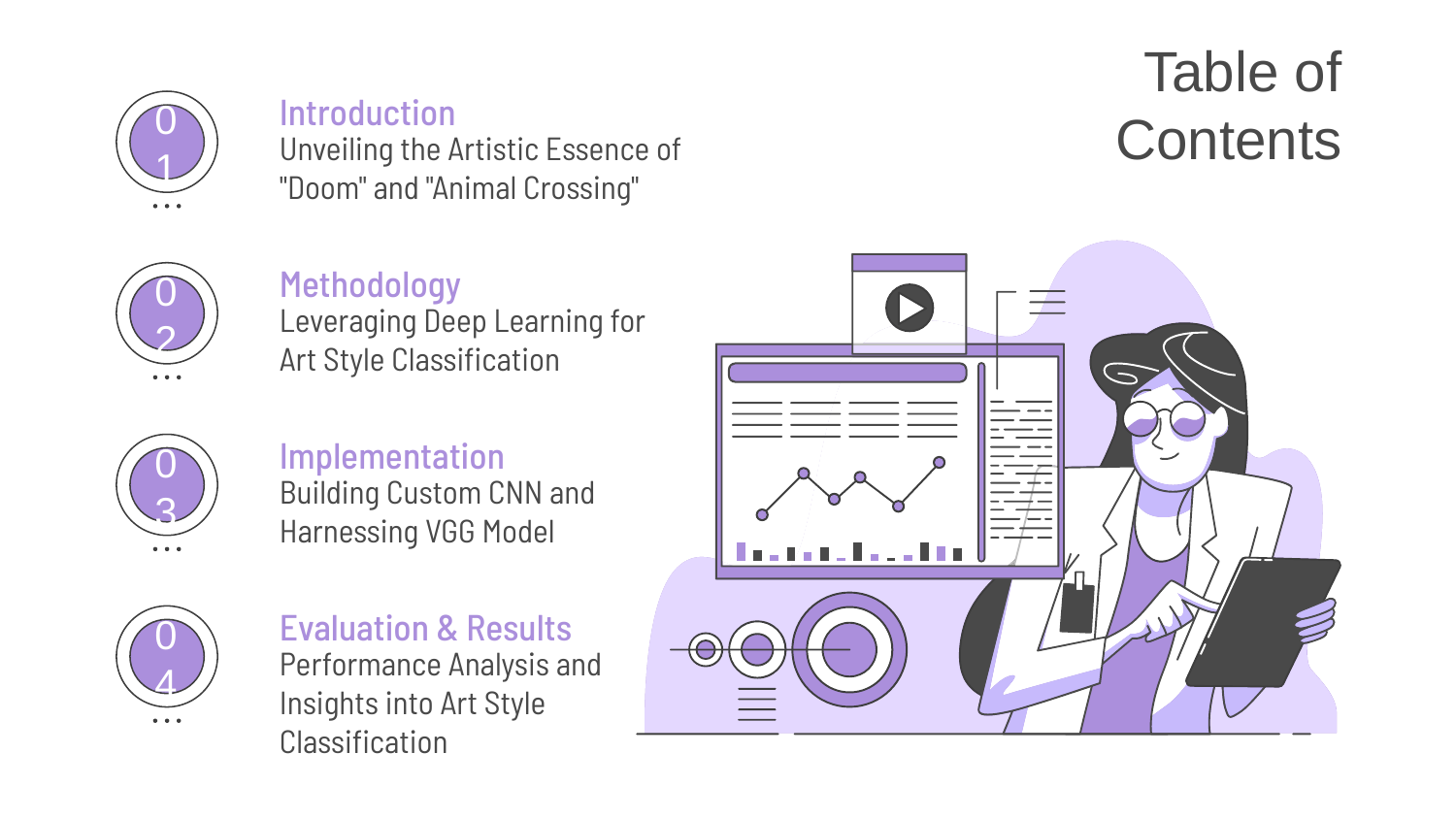

# Table of Contents
Introduction

Unveiling the Artistic Essence of "Doom" and "Animal Crossing"
01
Methodology

Leveraging Deep Learning for Art Style Classification
02
Implementation

Building Custom CNN and Harnessing VGG Model
03
Evaluation & Results

Performance Analysis and Insights into Art Style Classification
04